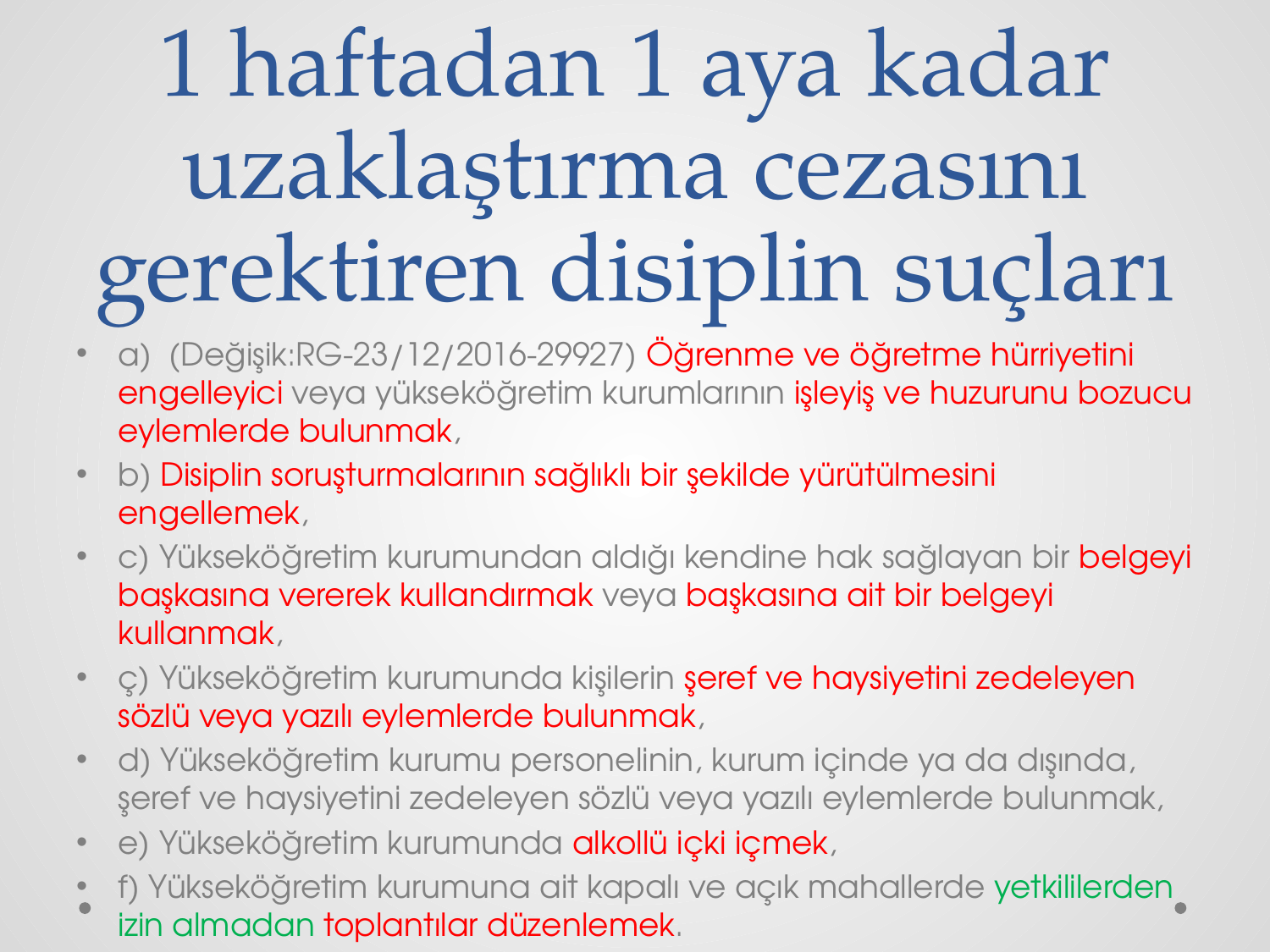

# 1 haftadan 1 aya kadar uzaklaştırma cezasını gerektiren disiplin suçları
a)  (Değişik:RG-23/12/2016-29927) Öğrenme ve öğretme hürriyetini engelleyici veya yükseköğretim kurumlarının işleyiş ve huzurunu bozucu eylemlerde bulunmak,
b) Disiplin soruşturmalarının sağlıklı bir şekilde yürütülmesini engellemek,
c) Yükseköğretim kurumundan aldığı kendine hak sağlayan bir belgeyi başkasına vererek kullandırmak veya başkasına ait bir belgeyi kullanmak,
ç) Yükseköğretim kurumunda kişilerin şeref ve haysiyetini zedeleyen sözlü veya yazılı eylemlerde bulunmak,
d) Yükseköğretim kurumu personelinin, kurum içinde ya da dışında, şeref ve haysiyetini zedeleyen sözlü veya yazılı eylemlerde bulunmak,
e) Yükseköğretim kurumunda alkollü içki içmek,
f) Yükseköğretim kurumuna ait kapalı ve açık mahallerde yetkililerden izin almadan toplantılar düzenlemek.